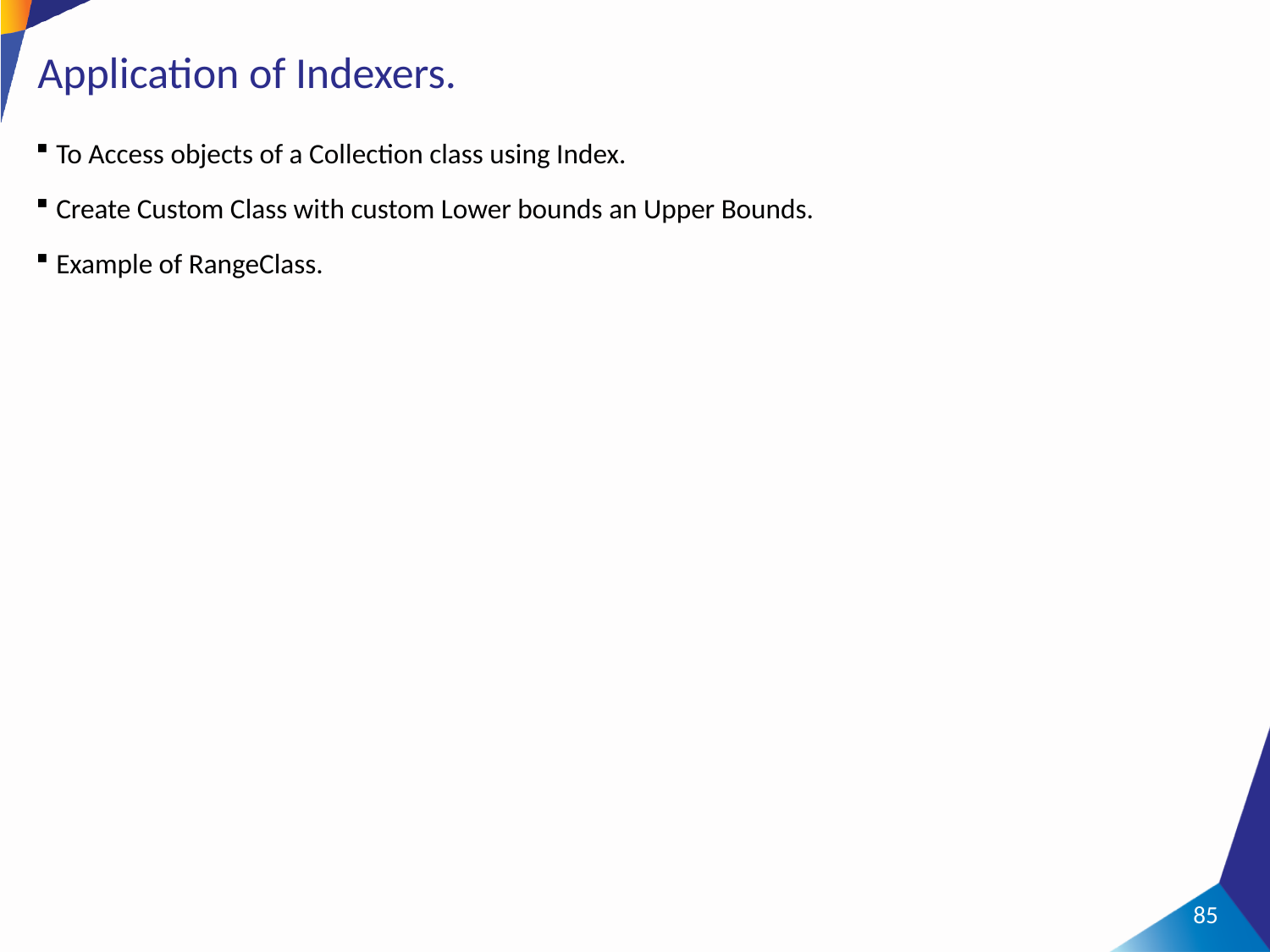

# Application of Indexers.
To Access objects of a Collection class using Index.
Create Custom Class with custom Lower bounds an Upper Bounds.
Example of RangeClass.